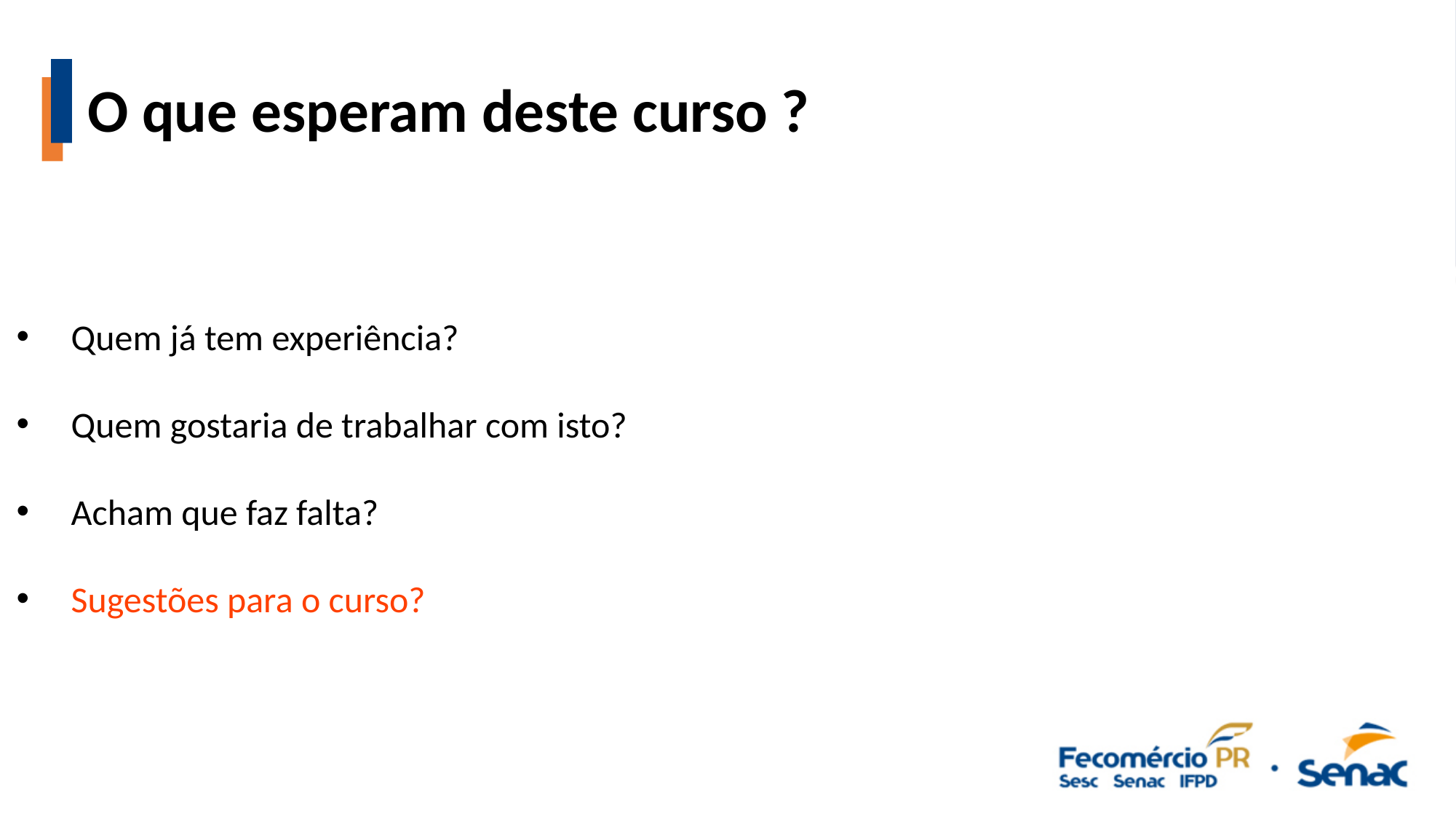

O que esperam deste curso ?
Quem já tem experiência?

Quem gostaria de trabalhar com isto?

Acham que faz falta?

Sugestões para o curso?